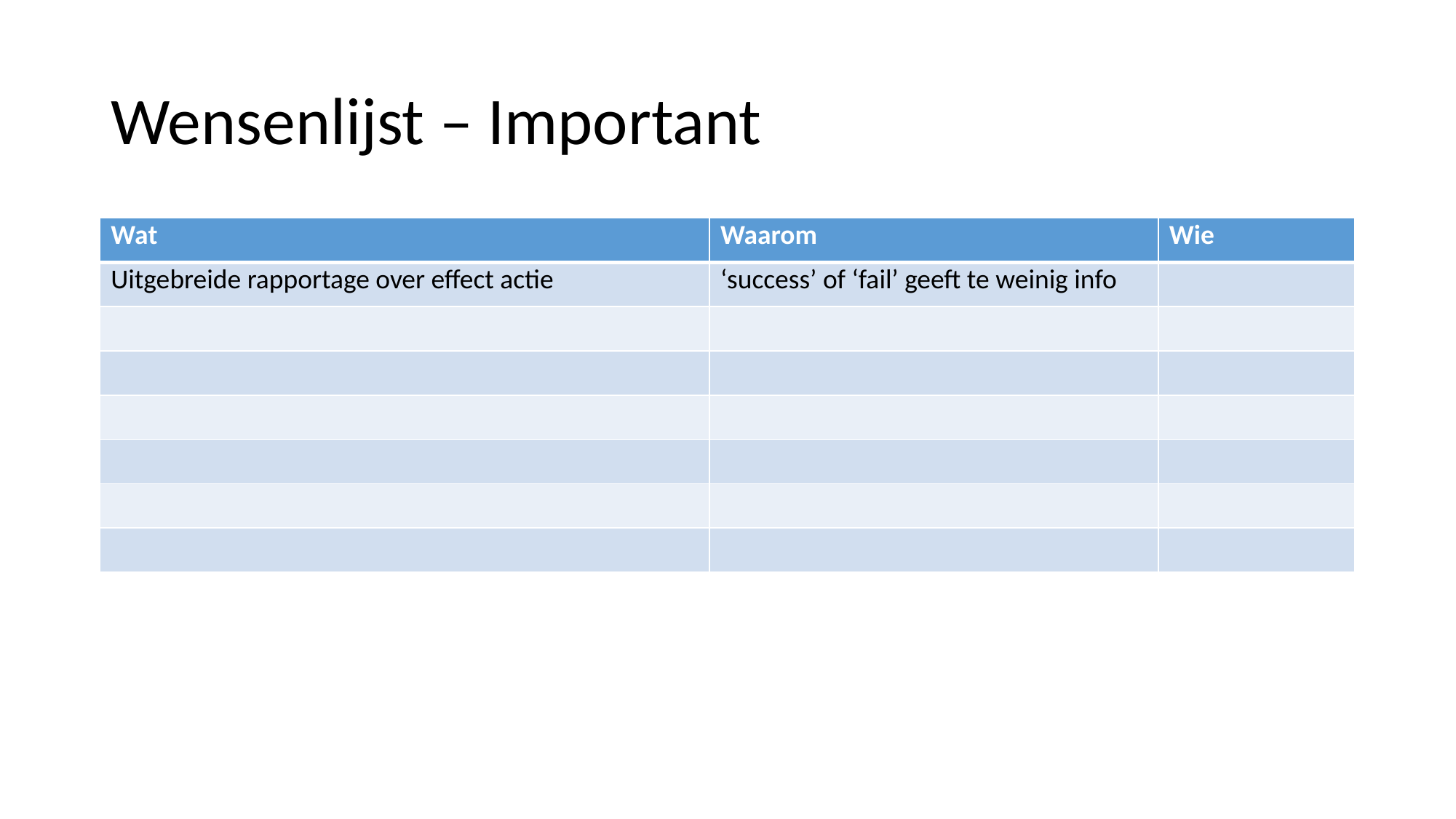

# Wensenlijst – Important
| Wat | Waarom | Wie |
| --- | --- | --- |
| Uitgebreide rapportage over effect actie | ‘success’ of ‘fail’ geeft te weinig info |  |
|  |  |  |
|  |  |  |
|  |  |  |
|  |  |  |
|  |  |  |
|  |  |  |